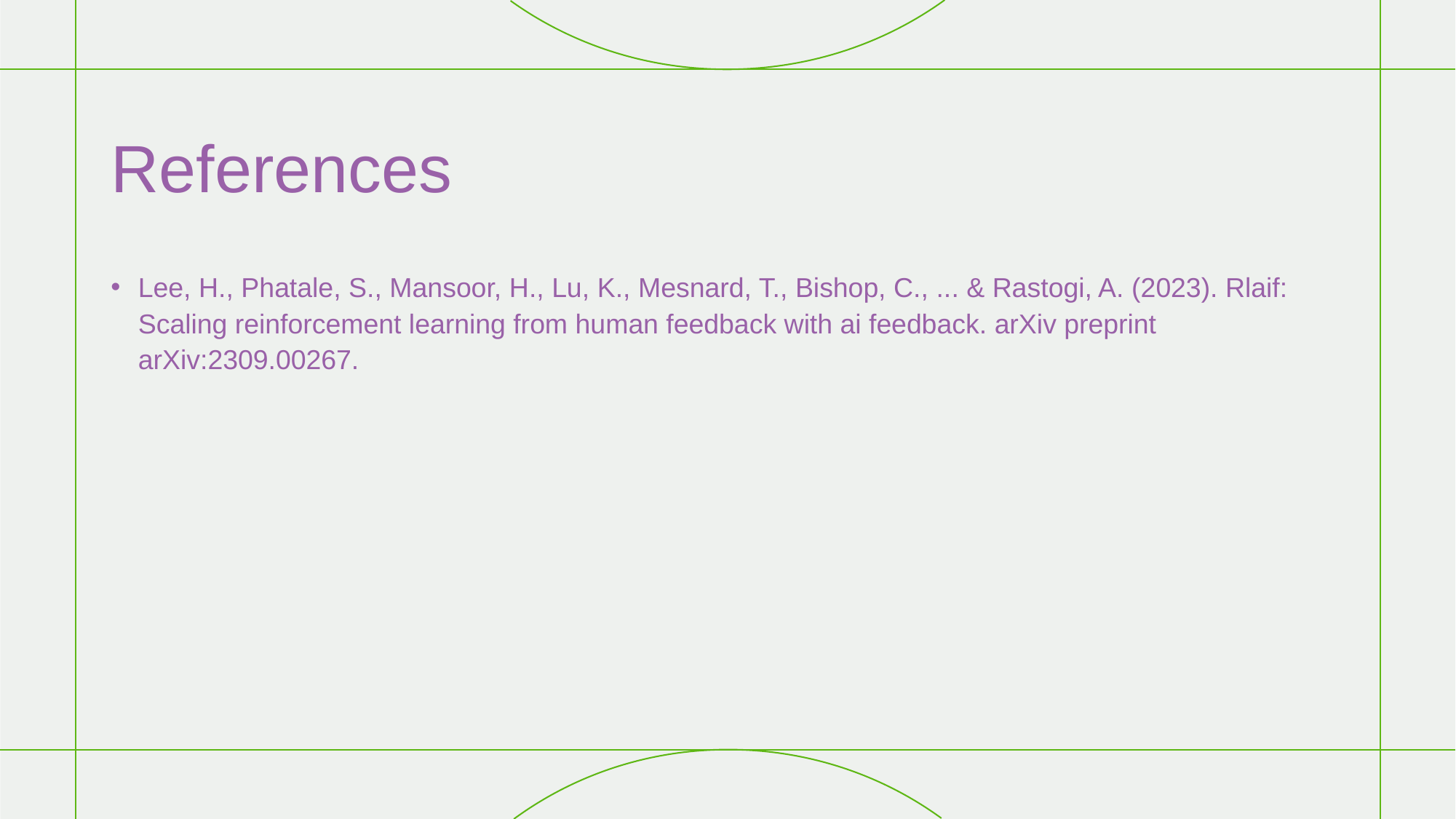

# References
Lee, H., Phatale, S., Mansoor, H., Lu, K., Mesnard, T., Bishop, C., ... & Rastogi, A. (2023). Rlaif: Scaling reinforcement learning from human feedback with ai feedback. arXiv preprint arXiv:2309.00267.